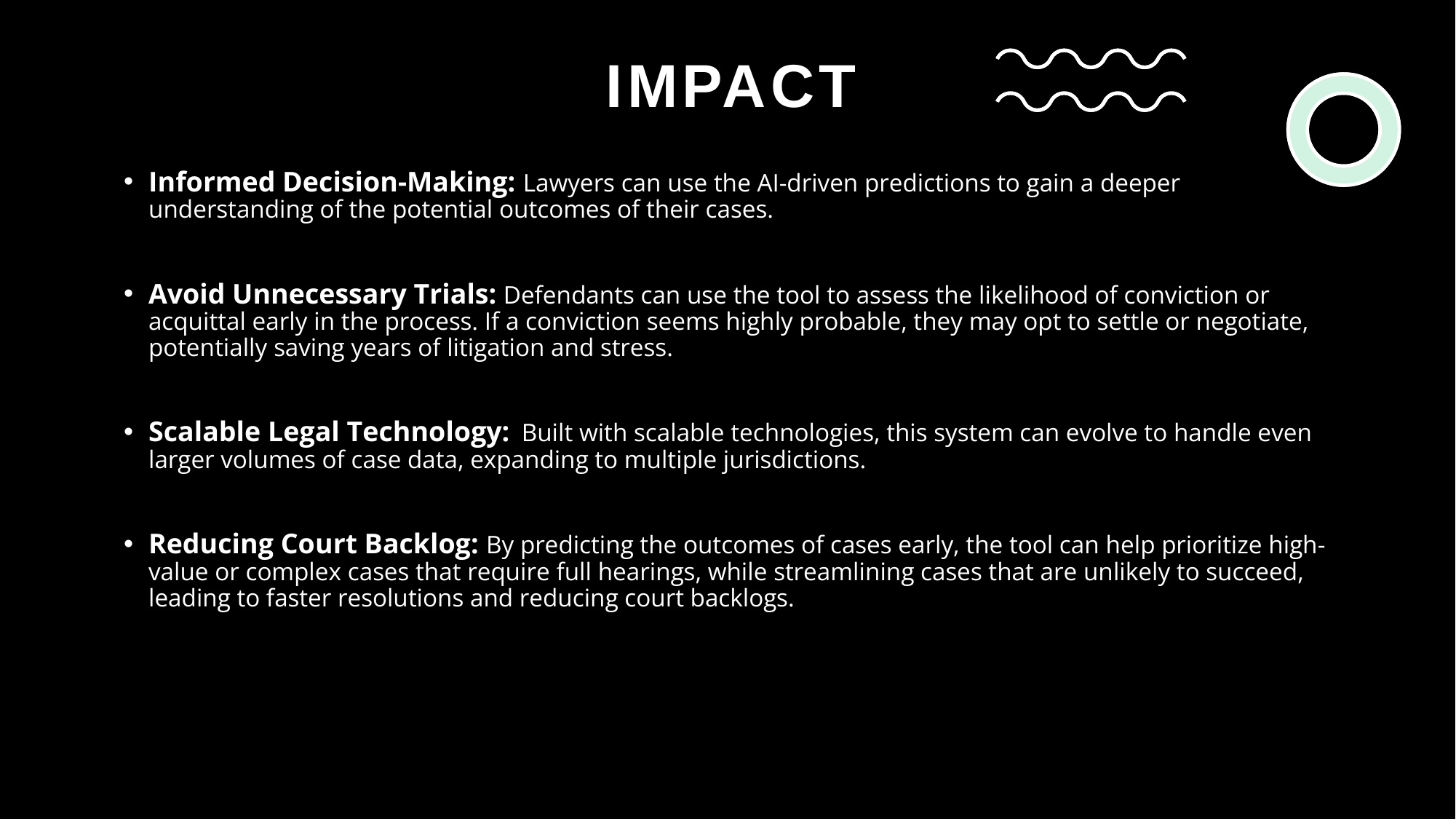

# IMPACT
Informed Decision-Making: Lawyers can use the AI-driven predictions to gain a deeper understanding of the potential outcomes of their cases.

Avoid Unnecessary Trials: Defendants can use the tool to assess the likelihood of conviction or acquittal early in the process. If a conviction seems highly probable, they may opt to settle or negotiate, potentially saving years of litigation and stress.

Scalable Legal Technology:  Built with scalable technologies, this system can evolve to handle even larger volumes of case data, expanding to multiple jurisdictions.

Reducing Court Backlog: By predicting the outcomes of cases early, the tool can help prioritize high-value or complex cases that require full hearings, while streamlining cases that are unlikely to succeed, leading to faster resolutions and reducing court backlogs.